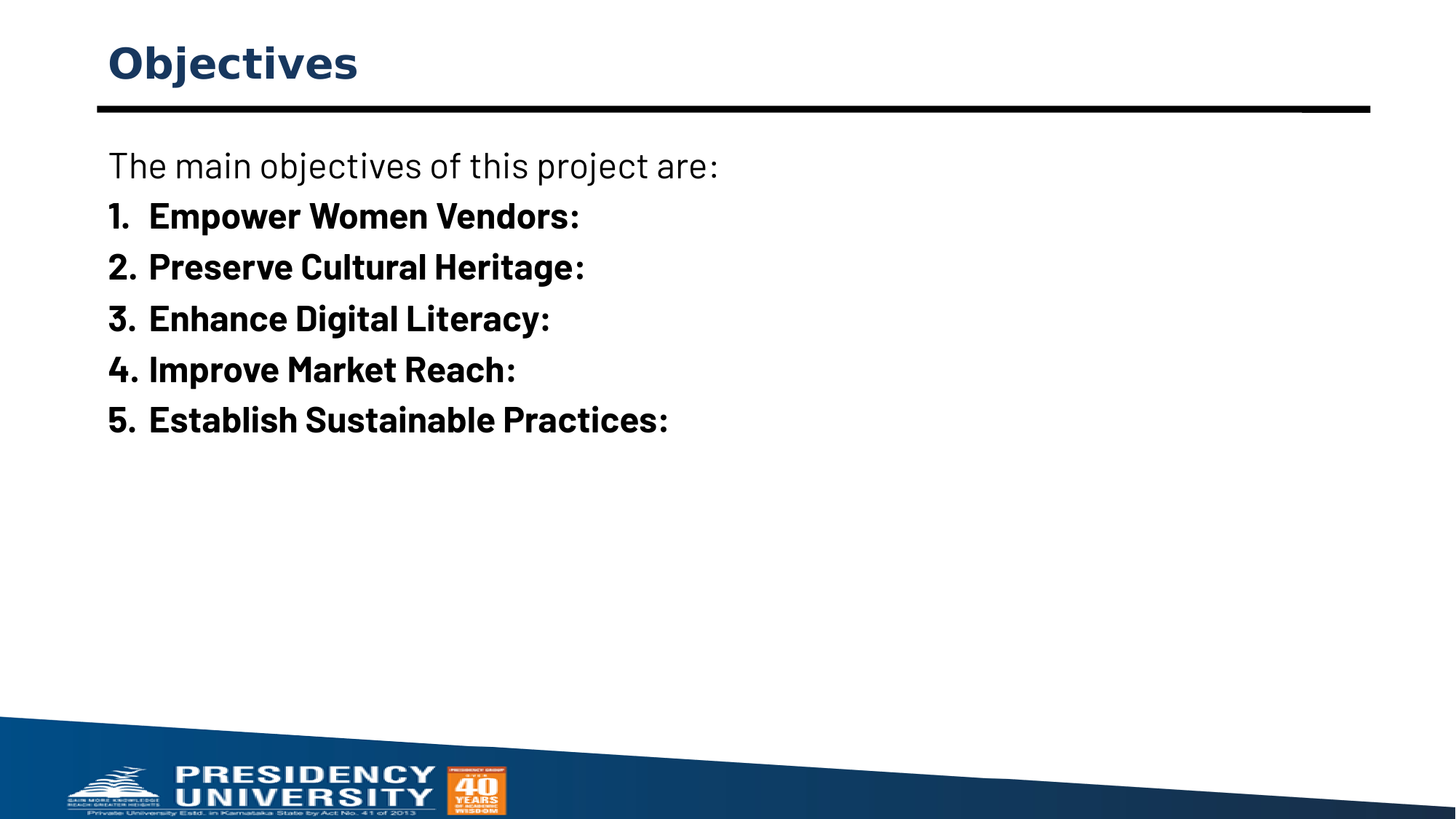

# Objectives
The main objectives of this project are:
Empower Women Vendors:
Preserve Cultural Heritage:
Enhance Digital Literacy:
Improve Market Reach:
Establish Sustainable Practices: